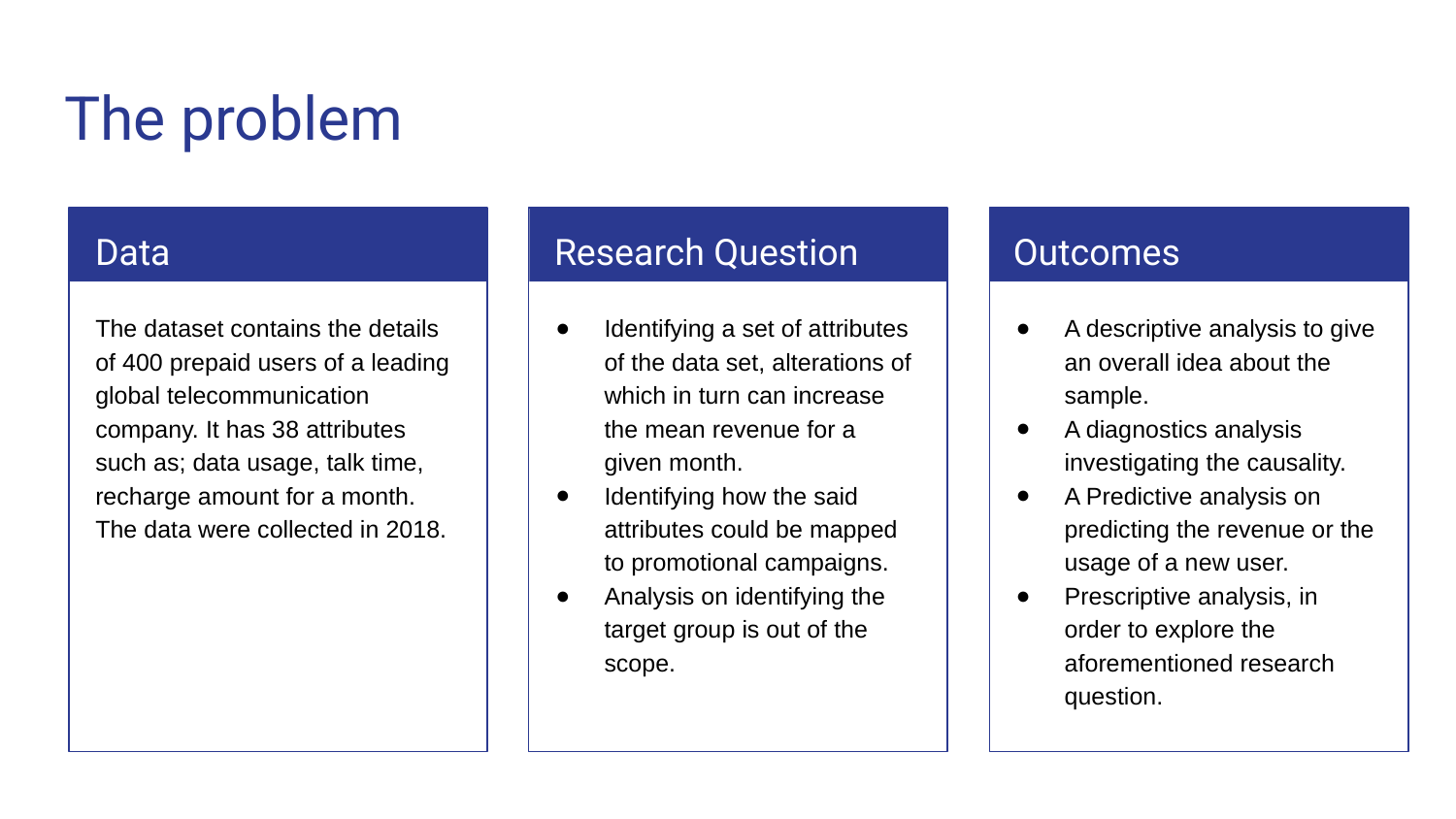

# The problem

Data

Research Question

Outcomes
The dataset contains the details of 400 prepaid users of a leading global telecommunication company. It has 38 attributes such as; data usage, talk time, recharge amount for a month. The data were collected in 2018.
Identifying a set of attributes of the data set, alterations of which in turn can increase the mean revenue for a given month.
Identifying how the said attributes could be mapped to promotional campaigns.
Analysis on identifying the target group is out of the scope.
A descriptive analysis to give an overall idea about the sample.
A diagnostics analysis investigating the causality.
A Predictive analysis on predicting the revenue or the usage of a new user.
Prescriptive analysis, in order to explore the aforementioned research question.